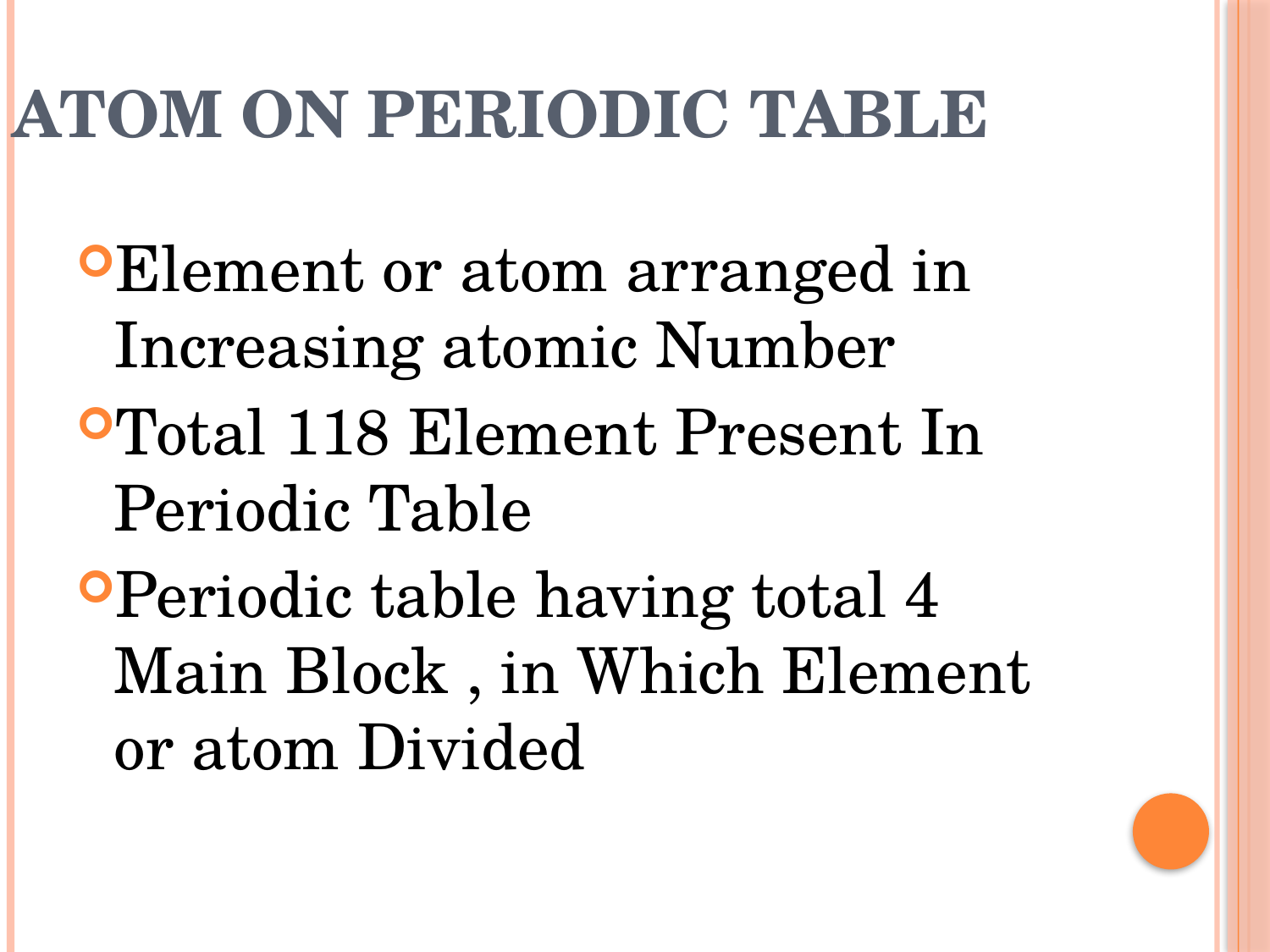

# Atom On Periodic Table
Element or atom arranged in Increasing atomic Number
Total 118 Element Present In Periodic Table
Periodic table having total 4 Main Block , in Which Element or atom Divided